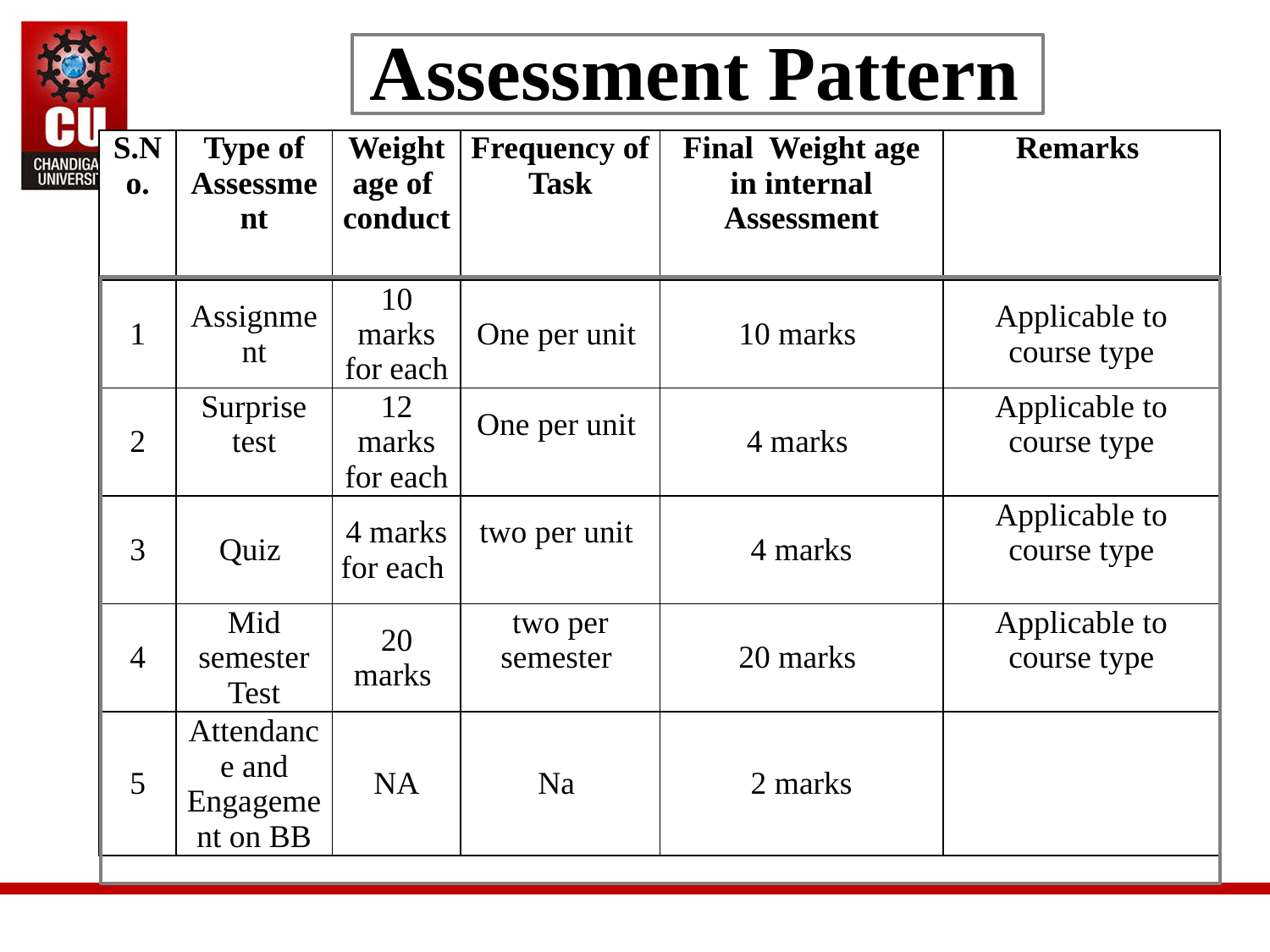

# Assessment Pattern

| S.No. | Type of Assessment | Weight age of conduct | Frequency of Task | Final Weight age in internal Assessment | Remarks |
| --- | --- | --- | --- | --- | --- |
| 1 | Assignment | 10 marks for each | One per unit | 10 marks | Applicable to course type |
| 2 | Surprise test | 12 marks for each | One per unit | 4 marks | Applicable to course type |
| 3 | Quiz | 4 marks for each | two per unit | 4 marks | Applicable to course type |
| 4 | Mid semester Test | 20 marks | two per semester | 20 marks | Applicable to course type |
| 5 | Attendance and Engagement on BB | NA | Na | 2 marks |  |